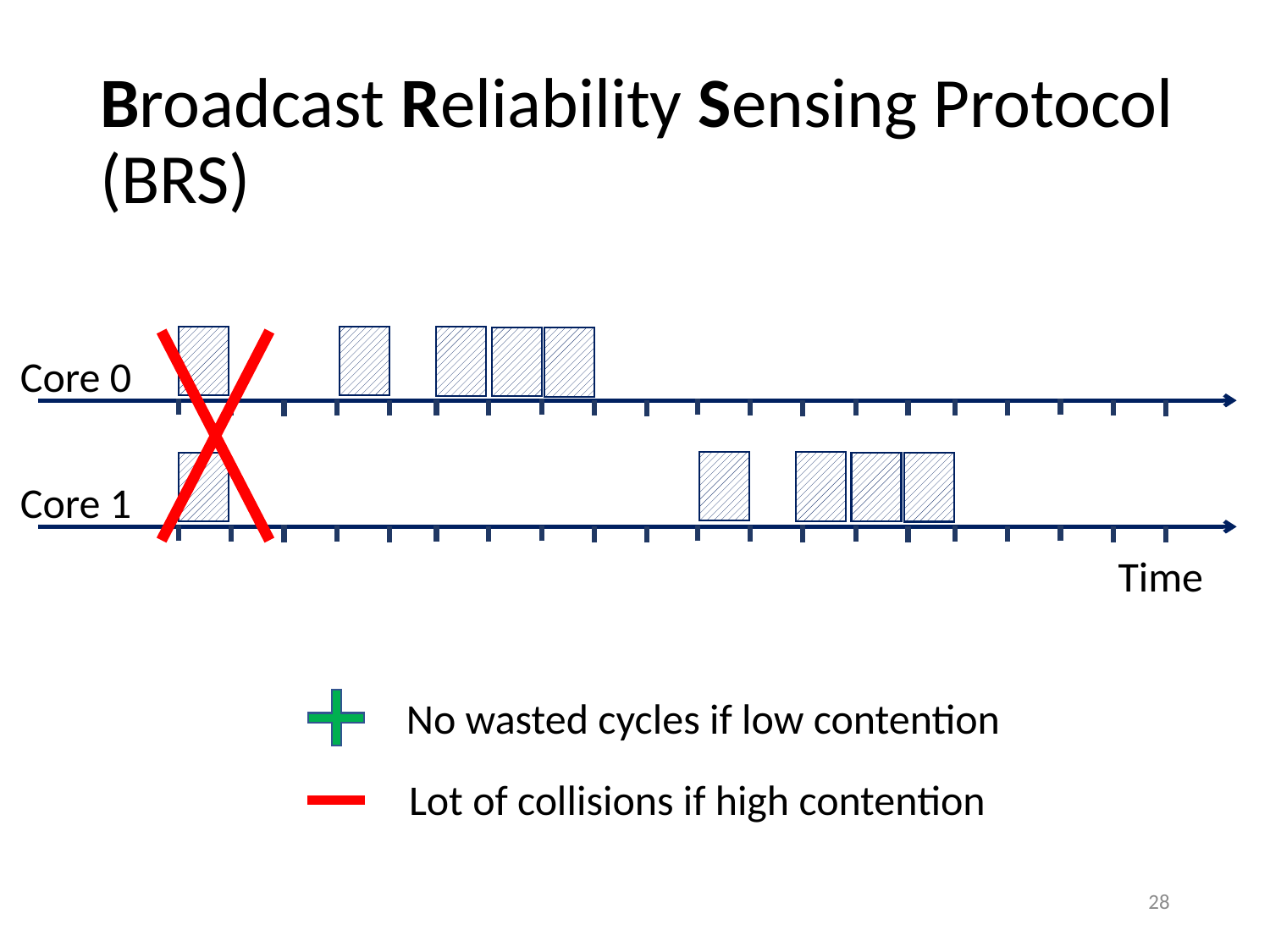

# Broadcast Reliability Sensing Protocol (BRS)

Core 0

Core 1
Time

No wasted cycles if low contention
Lot of collisions if high contention

28